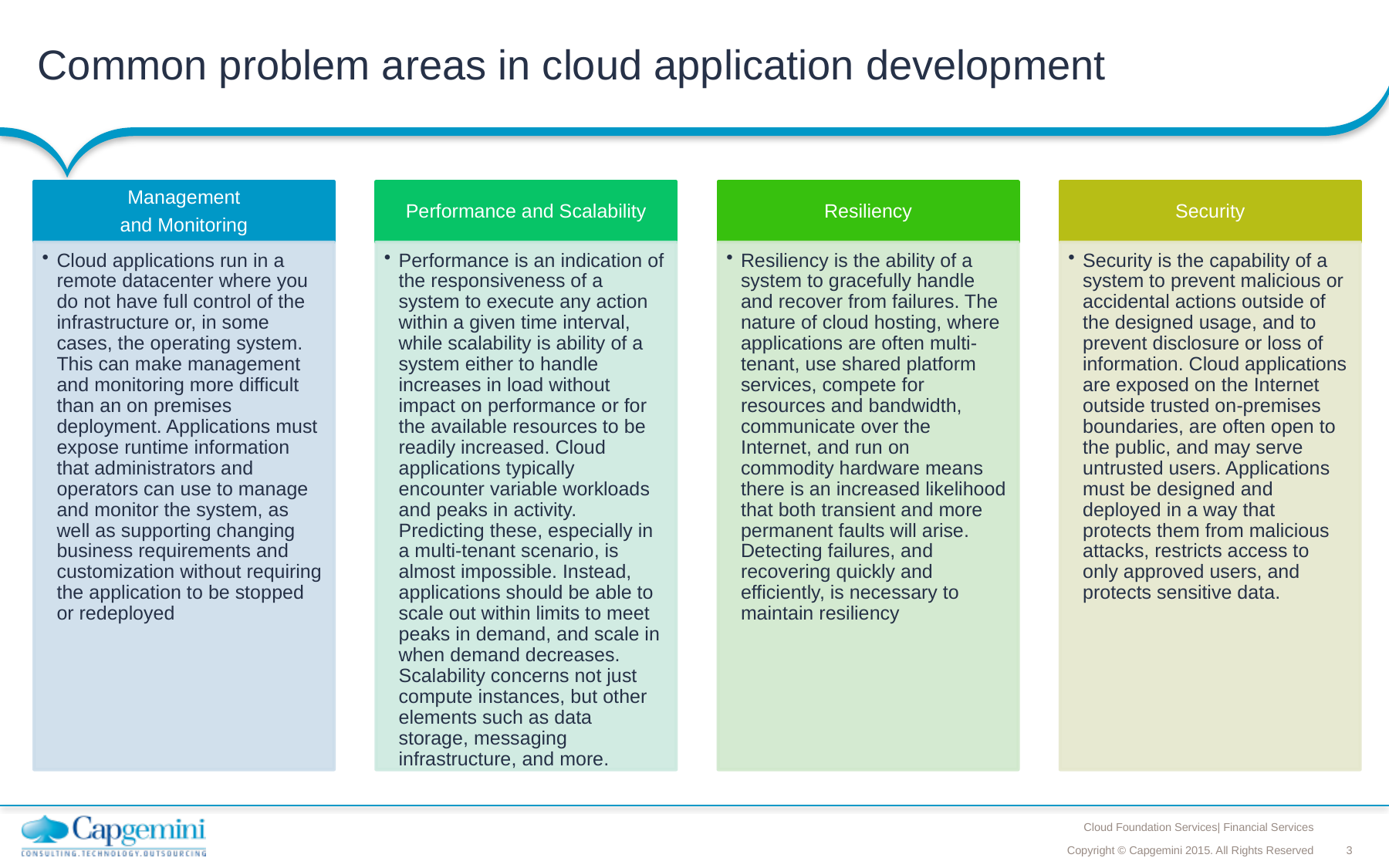

# Common problem areas in cloud application development
Management
and Monitoring
Cloud applications run in a remote datacenter where you do not have full control of the infrastructure or, in some cases, the operating system. This can make management and monitoring more difficult than an on premises deployment. Applications must expose runtime information that administrators and operators can use to manage and monitor the system, as well as supporting changing business requirements and customization without requiring the application to be stopped or redeployed
Performance and Scalability
Performance is an indication of the responsiveness of a system to execute any action within a given time interval, while scalability is ability of a system either to handle increases in load without impact on performance or for the available resources to be readily increased. Cloud applications typically encounter variable workloads and peaks in activity. Predicting these, especially in a multi-tenant scenario, is almost impossible. Instead, applications should be able to scale out within limits to meet peaks in demand, and scale in when demand decreases. Scalability concerns not just compute instances, but other elements such as data storage, messaging infrastructure, and more.
Resiliency
Resiliency is the ability of a system to gracefully handle and recover from failures. The nature of cloud hosting, where applications are often multi-tenant, use shared platform services, compete for resources and bandwidth, communicate over the Internet, and run on commodity hardware means there is an increased likelihood that both transient and more permanent faults will arise. Detecting failures, and recovering quickly and efficiently, is necessary to maintain resiliency
Security
Security is the capability of a system to prevent malicious or accidental actions outside of the designed usage, and to prevent disclosure or loss of information. Cloud applications are exposed on the Internet outside trusted on-premises boundaries, are often open to the public, and may serve untrusted users. Applications must be designed and deployed in a way that protects them from malicious attacks, restricts access to only approved users, and protects sensitive data.